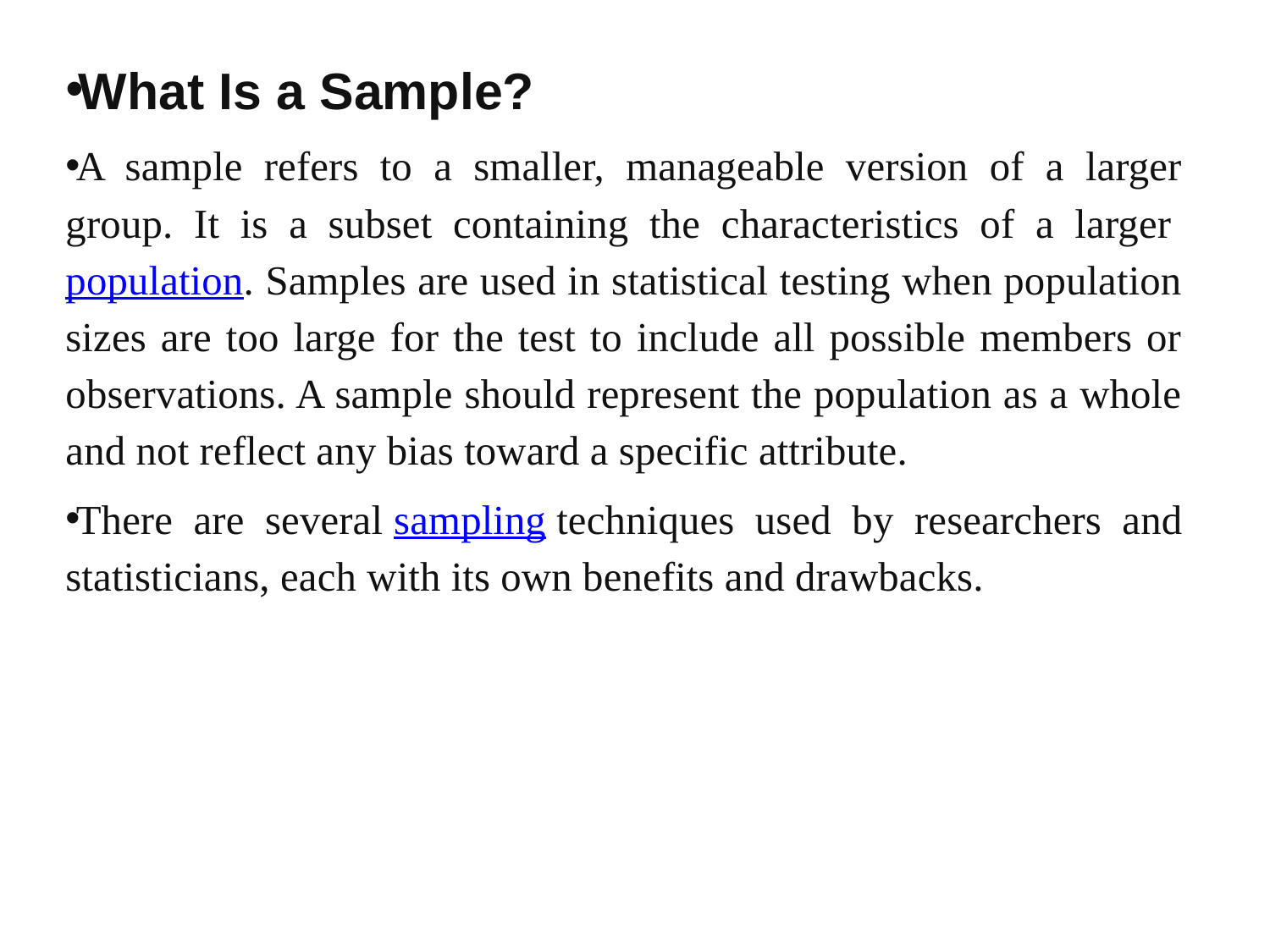

What Is a Sample?
A sample refers to a smaller, manageable version of a larger group. It is a subset containing the characteristics of a larger population. Samples are used in statistical testing when population sizes are too large for the test to include all possible members or observations. A sample should represent the population as a whole and not reflect any bias toward a specific attribute.
There are several sampling techniques used by researchers and statisticians, each with its own benefits and drawbacks.